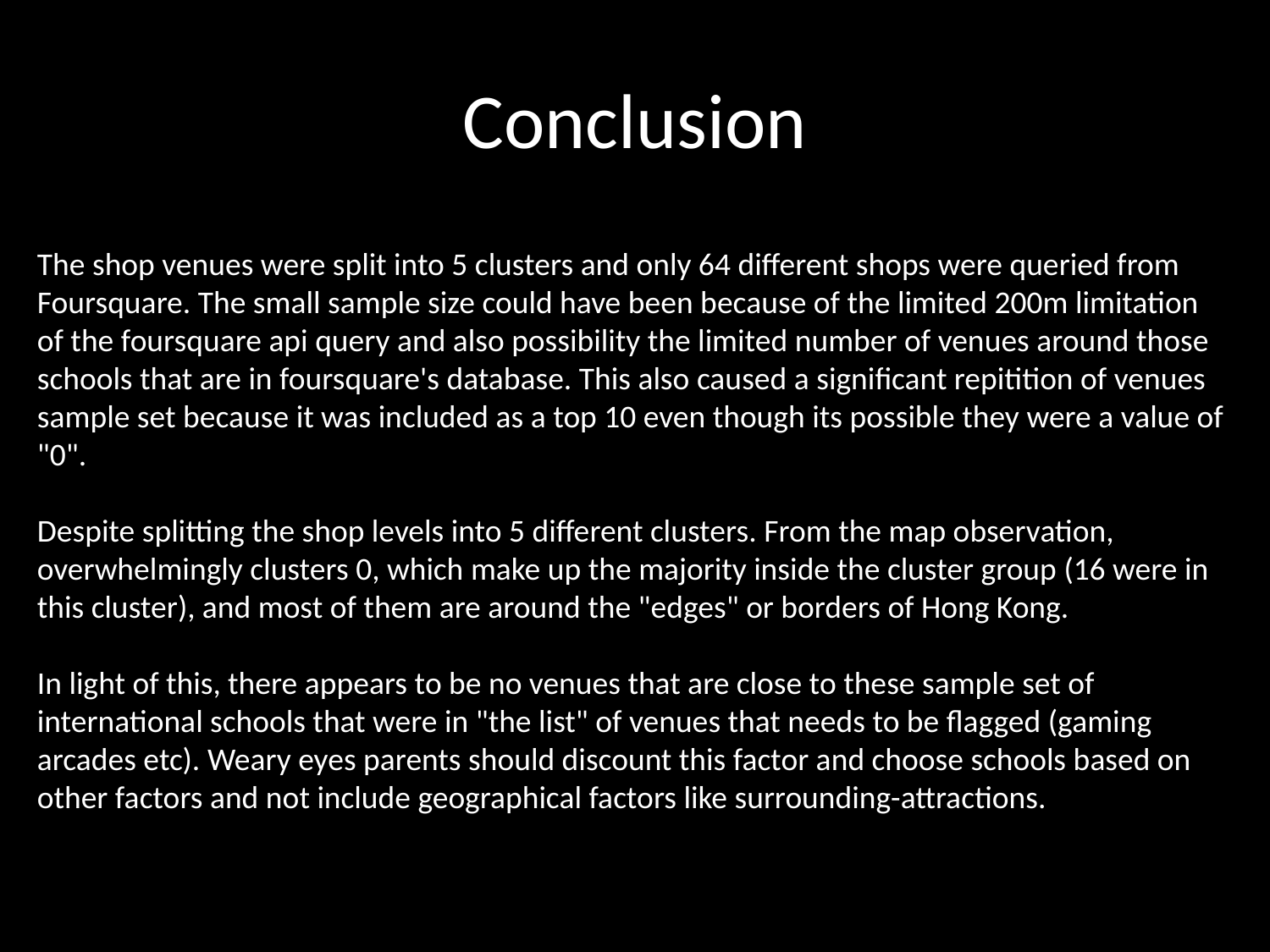

# Conclusion
The shop venues were split into 5 clusters and only 64 different shops were queried from Foursquare. The small sample size could have been because of the limited 200m limitation of the foursquare api query and also possibility the limited number of venues around those schools that are in foursquare's database. This also caused a significant repitition of venues sample set because it was included as a top 10 even though its possible they were a value of "0".

Despite splitting the shop levels into 5 different clusters. From the map observation, overwhelmingly clusters 0, which make up the majority inside the cluster group (16 were in this cluster), and most of them are around the "edges" or borders of Hong Kong.

In light of this, there appears to be no venues that are close to these sample set of international schools that were in "the list" of venues that needs to be flagged (gaming arcades etc). Weary eyes parents should discount this factor and choose schools based on other factors and not include geographical factors like surrounding-attractions.